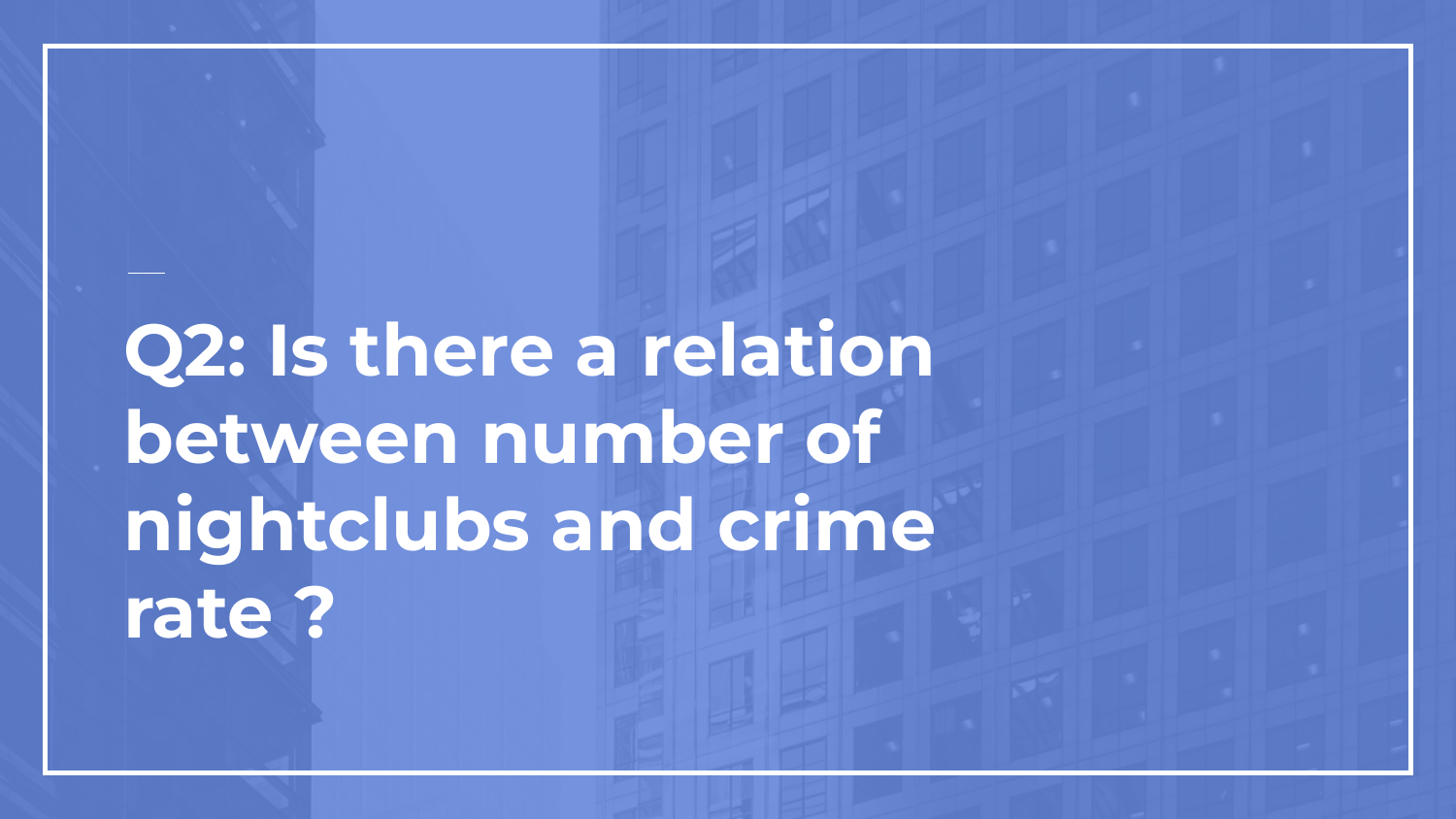

# Q2: Is there a relation between number of nightclubs and crime rate ?